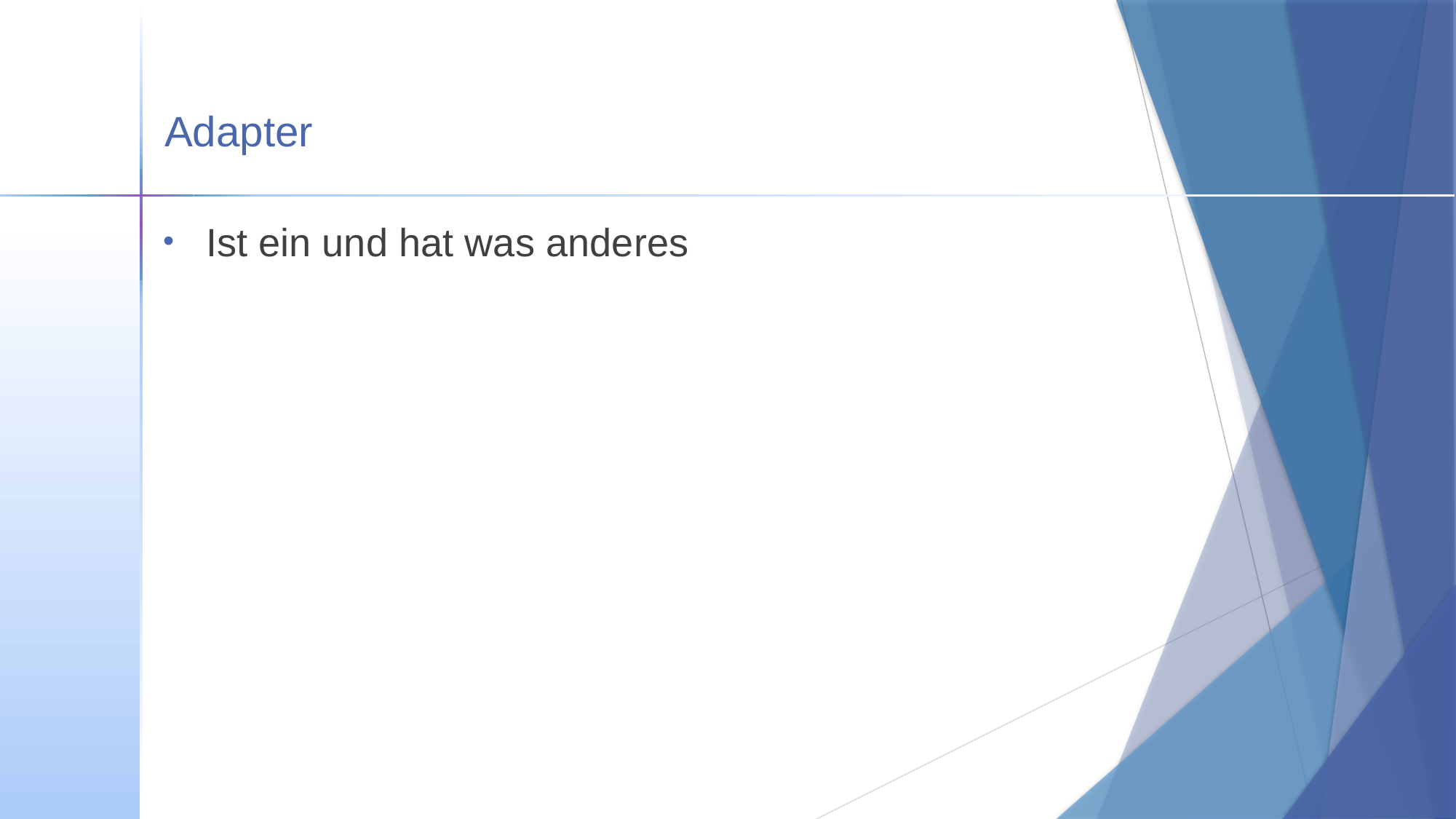

# Adapter
Ist ein und hat was anderes